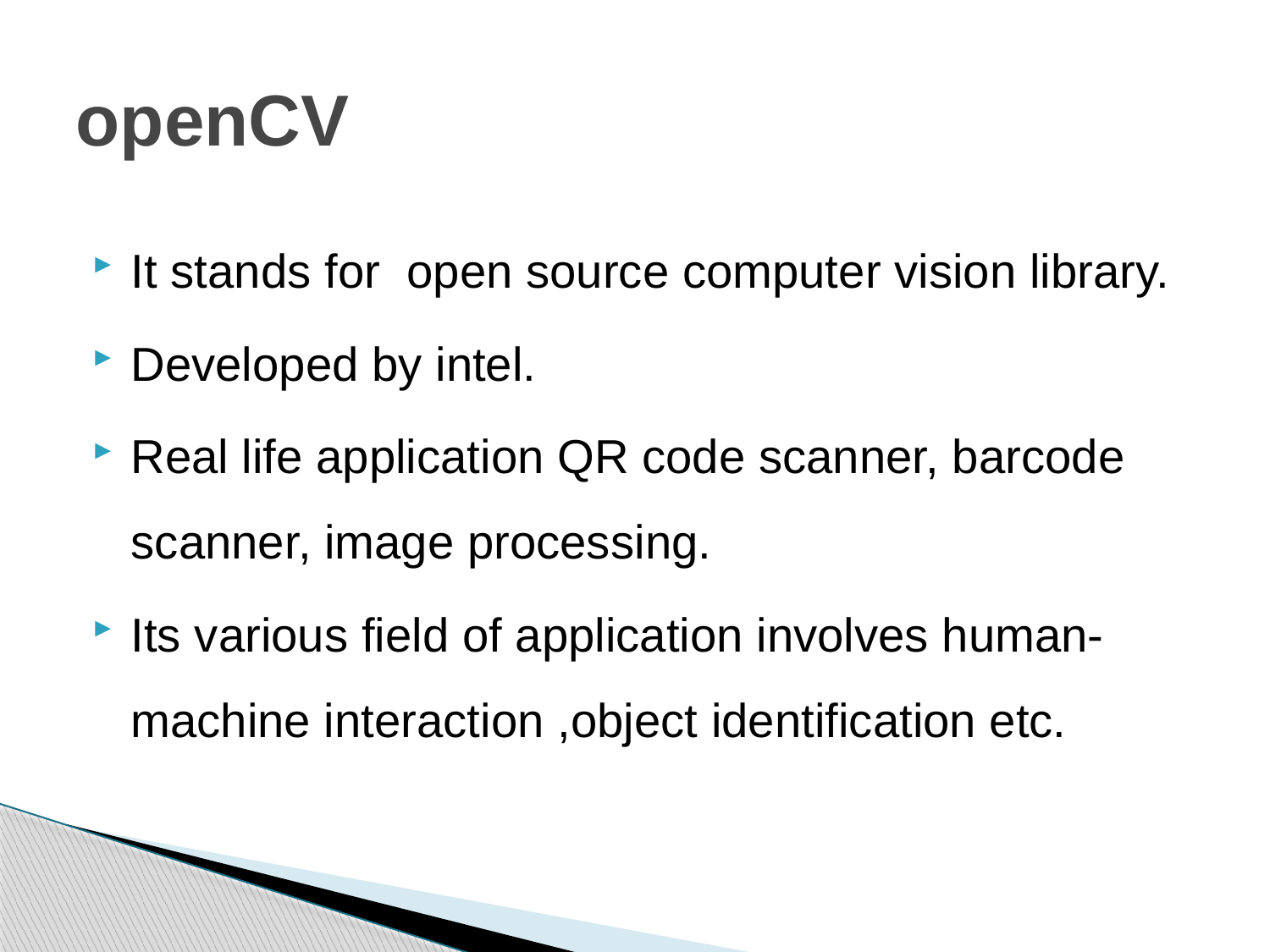

# openCV
It stands for  open source computer vision library.
Developed by intel.
Real life application QR code scanner, barcode scanner, image processing.
Its various field of application involves human-machine interaction ,object identification etc.